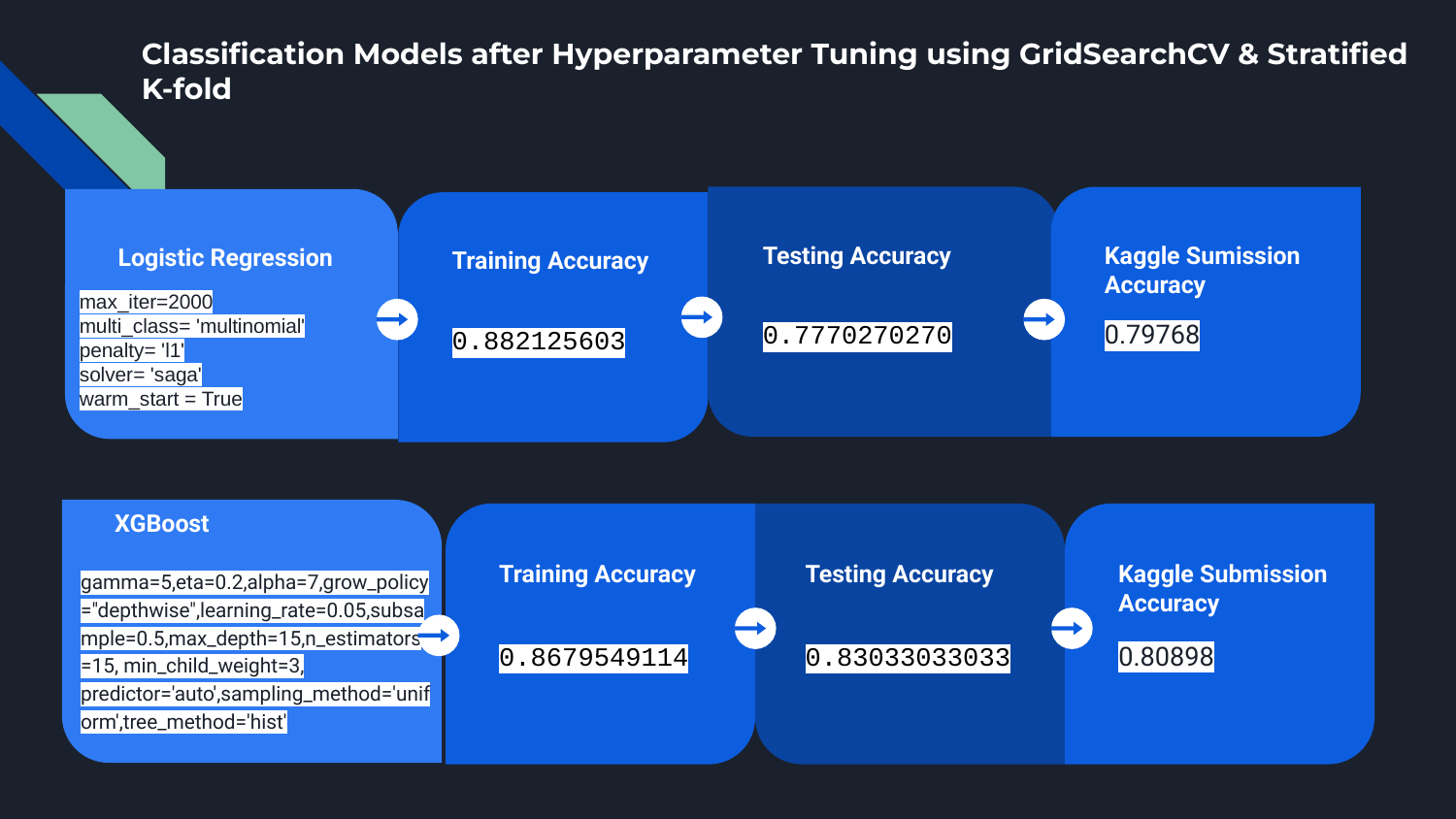

# Classification Models after Hyperparameter Tuning using GridSearchCV & Stratified K-fold

Testing Accuracy
0.7770270270

Kaggle Sumission Accuracy
0.79768

Logistic Regression

max_iter=2000
multi_class= 'multinomial'
penalty= 'l1'
solver= 'saga'
warm_start = True

Training Accuracy
0.882125603

XGBoost

gamma=5,eta=0.2,alpha=7,grow_policy="depthwise",learning_rate=0.05,subsample=0.5,max_depth=15,n_estimators=15, min_child_weight=3, predictor='auto',sampling_method='uniform',tree_method='hist'

Training Accuracy
0.8679549114

Testing Accuracy
0.83033033033

Kaggle Submission
Accuracy
0.80898